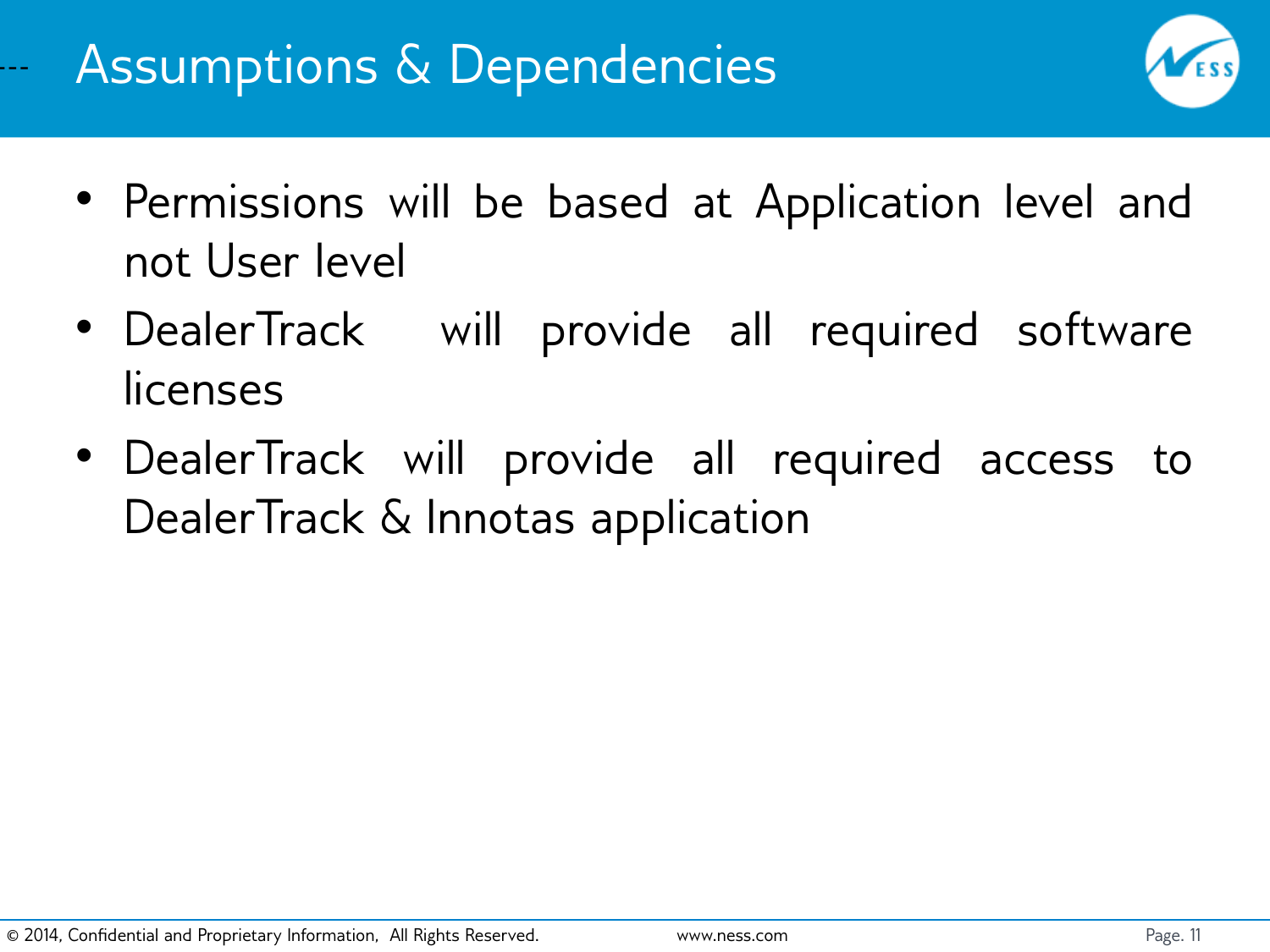

# Assumptions & Dependencies
Permissions will be based at Application level and not User level
DealerTrack  will provide all required software licenses
DealerTrack will provide all required access to DealerTrack & Innotas application